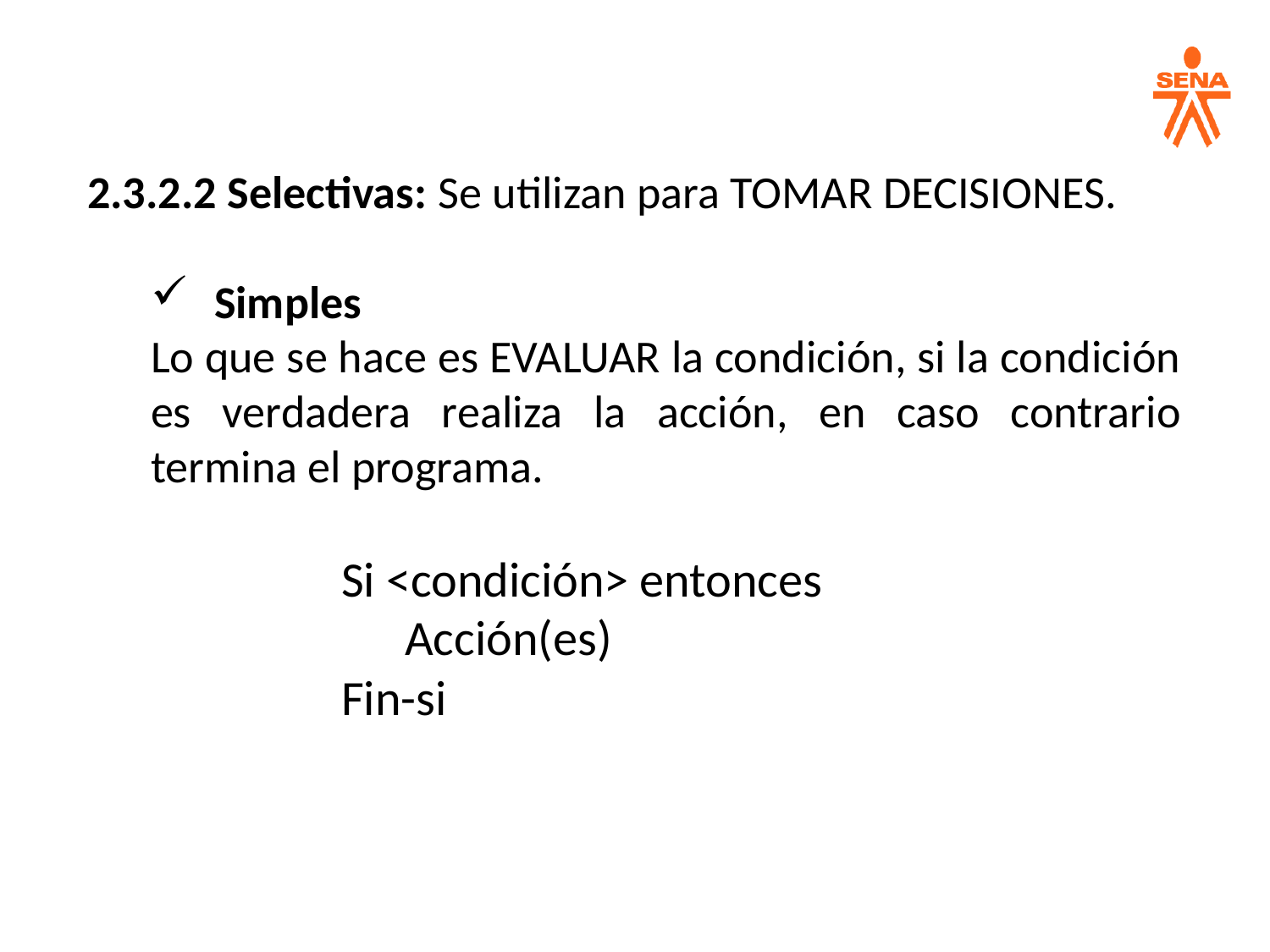

2.3.2.2 Selectivas: Se utilizan para TOMAR DECISIONES.

Simples
	Lo que se hace es EVALUAR la condición, si la condición es verdadera realiza la acción, en caso contrario termina el programa.

Si <condición> entonces
	Acción(es)
Fin-si